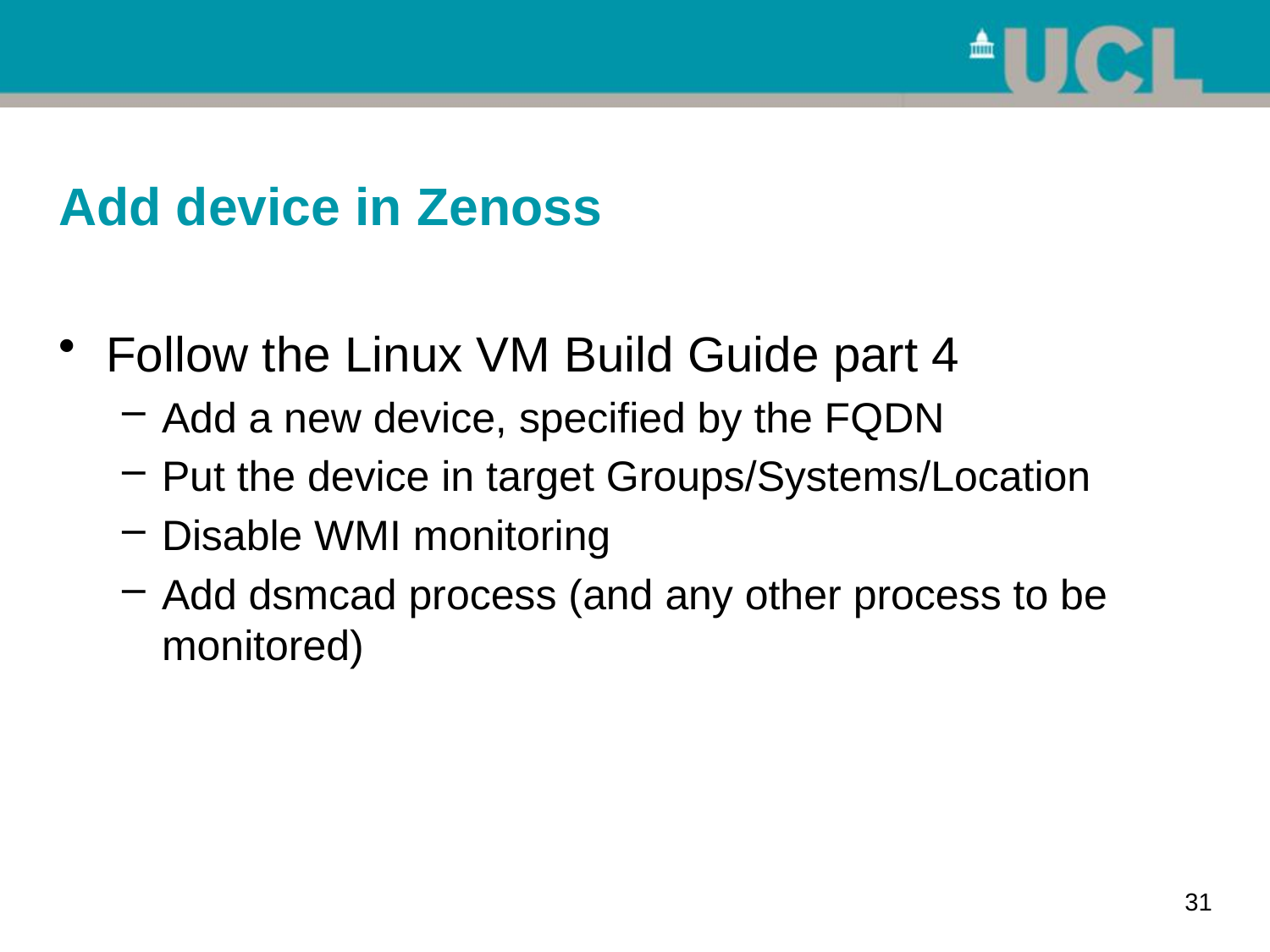

# Add device in Zenoss
Follow the Linux VM Build Guide part 4
Add a new device, specified by the FQDN
Put the device in target Groups/Systems/Location
Disable WMI monitoring
Add dsmcad process (and any other process to be monitored)

31